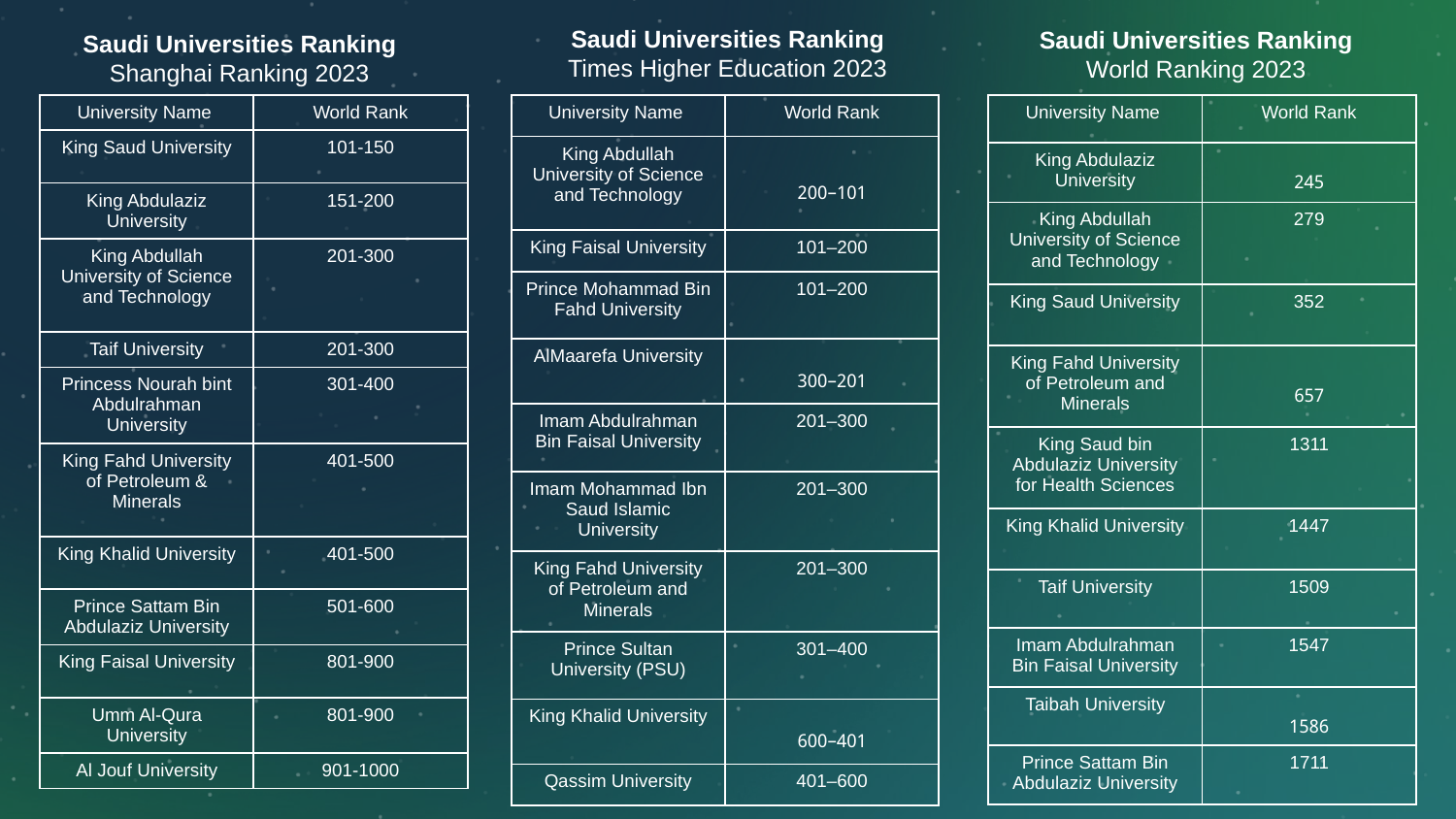

Saudi Universities Ranking Times Higher Education 2023
Saudi Universities Ranking World Ranking 2023
Saudi Universities Ranking Shanghai Ranking 2023
| University Name | World Rank |
| --- | --- |
| King Saud University | 101-150 |
| King Abdulaziz University | 151-200 |
| King Abdullah University of Science and Technology | 201-300 |
| Taif University | 201-300 |
| Princess Nourah bint Abdulrahman University | 301-400 |
| King Fahd University of Petroleum & Minerals | 401-500 |
| King Khalid University | 401-500 |
| Prince Sattam Bin Abdulaziz University | 501-600 |
| King Faisal University | 801-900 |
| Umm Al-Qura University | 801-900 |
| Al Jouf University | 901-1000 |
| University Name | World Rank |
| --- | --- |
| King Abdullah University of Science and Technology | 101–200 |
| King Faisal University | 101–200 |
| Prince Mohammad Bin Fahd University | 101–200 |
| AlMaarefa University | 201–300 |
| Imam Abdulrahman Bin Faisal University | 201–300 |
| Imam Mohammad Ibn Saud Islamic University | 201–300 |
| King Fahd University of Petroleum and Minerals | 201–300 |
| Prince Sultan University (PSU) | 301–400 |
| King Khalid University | 401–600 |
| Qassim University | 401–600 |
| University Name | World Rank |
| --- | --- |
| King Abdulaziz University | 245 |
| King Abdullah University of Science and Technology | 279 |
| King Saud University | 352 |
| King Fahd University of Petroleum and Minerals | 657 |
| King Saud bin Abdulaziz University for Health Sciences | 1311 |
| King Khalid University | 1447 |
| Taif University | 1509 |
| Imam Abdulrahman Bin Faisal University | 1547 |
| Taibah University | 1586 |
| Prince Sattam Bin Abdulaziz University | 1711 |